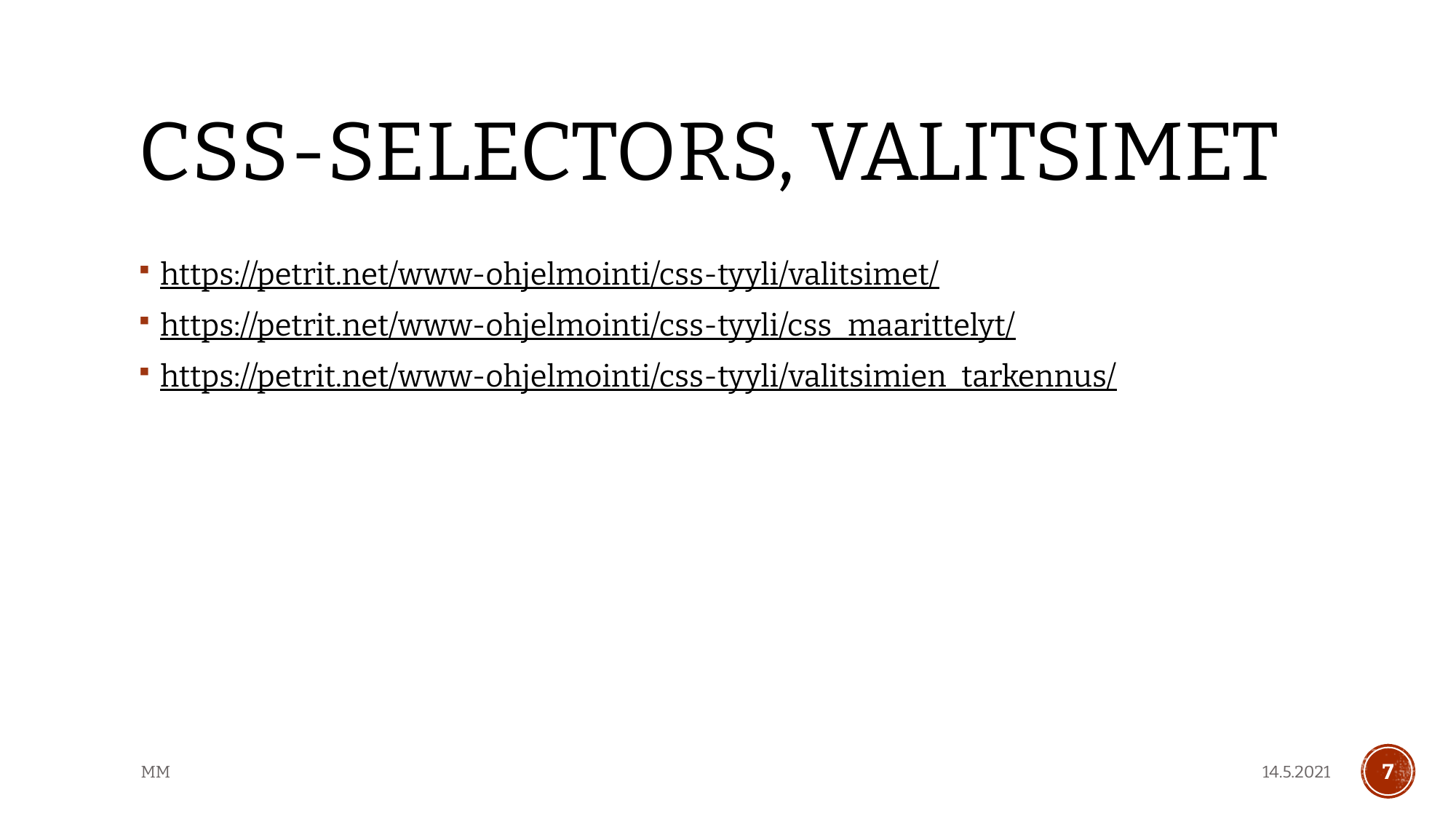

# CSS-selectors, Valitsimet
https://petrit.net/www-ohjelmointi/css-tyyli/valitsimet/
https://petrit.net/www-ohjelmointi/css-tyyli/css_maarittelyt/
https://petrit.net/www-ohjelmointi/css-tyyli/valitsimien_tarkennus/
MM
14.5.2021
7